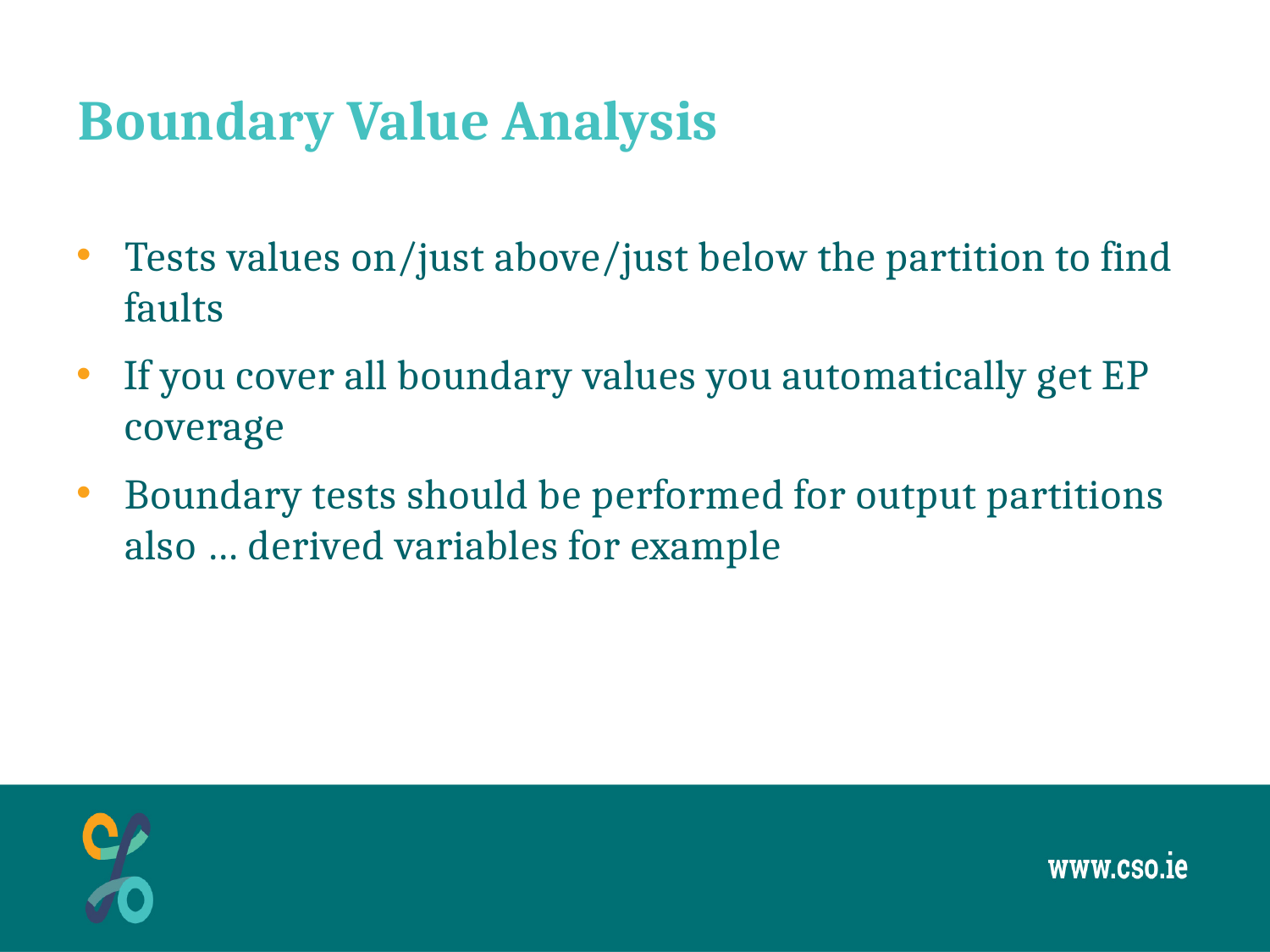

# Boundary Value Analysis
Tests values on/just above/just below the partition to find faults
If you cover all boundary values you automatically get EP coverage
Boundary tests should be performed for output partitions also … derived variables for example